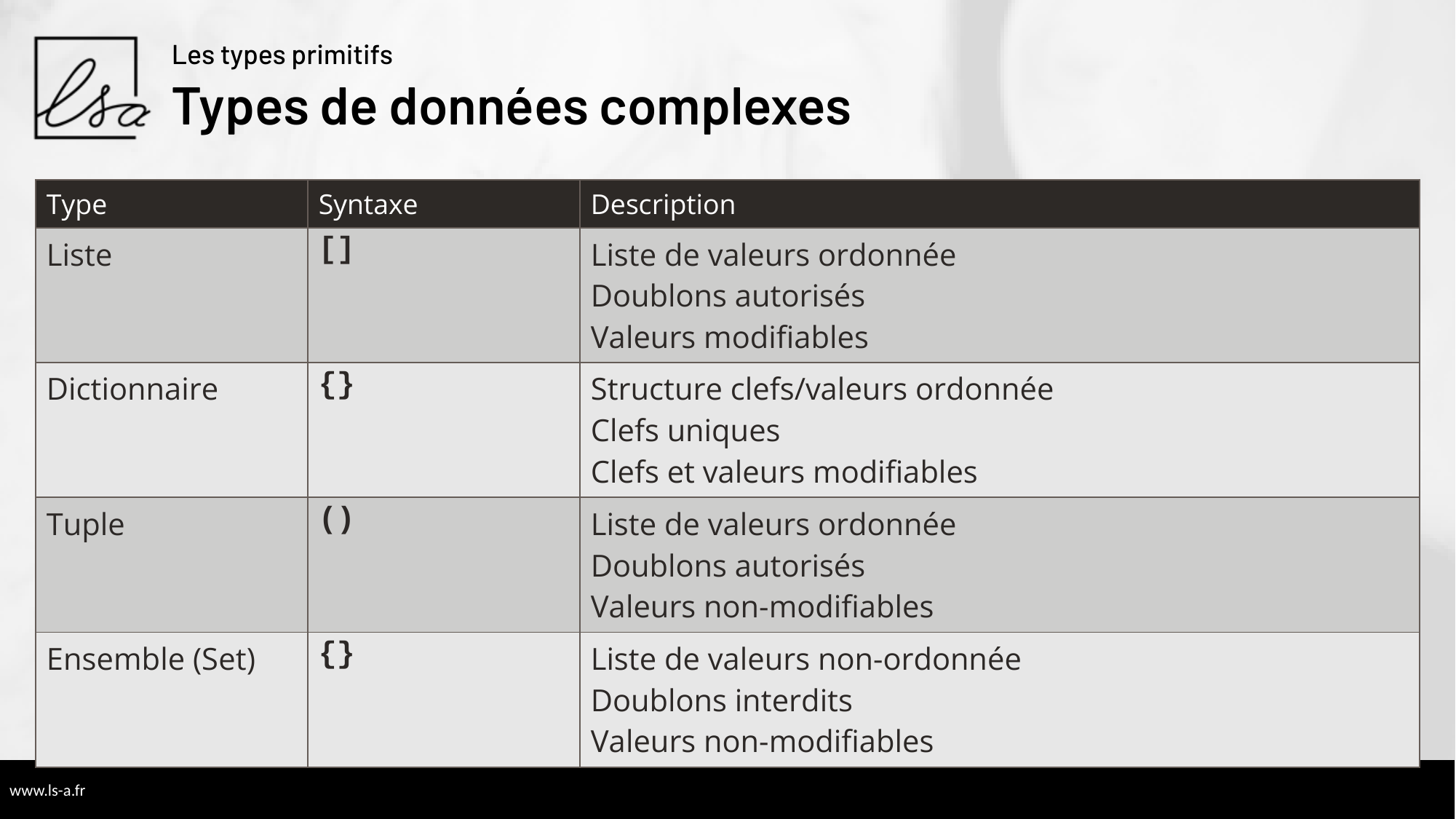

Les types primitifs
# Types de données complexes
| Type | Syntaxe | Description |
| --- | --- | --- |
| Liste | [] | Liste de valeurs ordonnée Doublons autorisés Valeurs modifiables |
| Dictionnaire | {} | Structure clefs/valeurs ordonnée Clefs uniques Clefs et valeurs modifiables |
| Tuple | () | Liste de valeurs ordonnée Doublons autorisés Valeurs non-modifiables |
| Ensemble (Set) | {} | Liste de valeurs non-ordonnée Doublons interdits Valeurs non-modifiables |